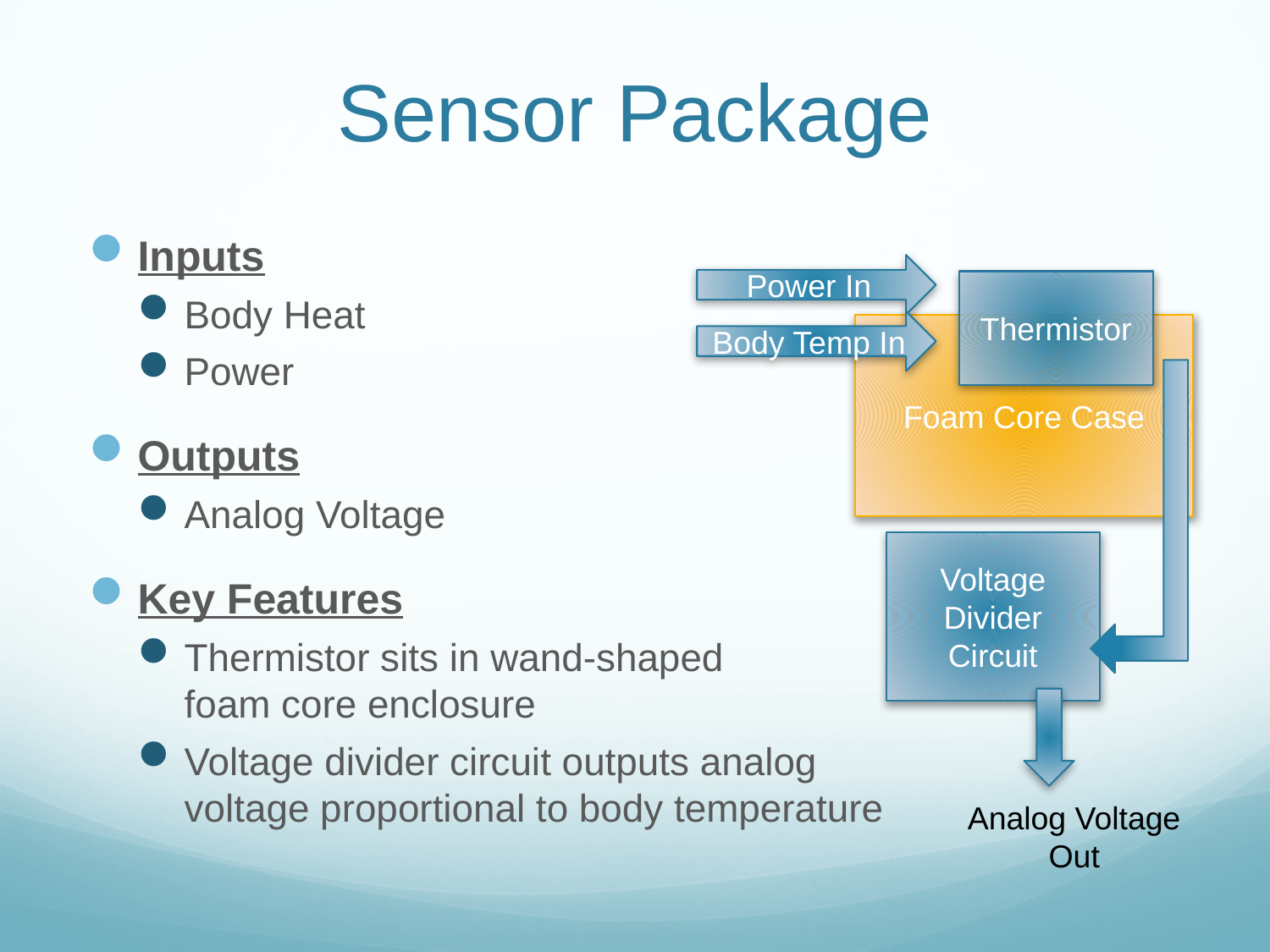

# Sensor Package
Inputs
Body Heat
Power
Outputs
Analog Voltage
Key Features
Thermistor sits in wand-shaped
foam core enclosure
Voltage divider circuit outputs analog
voltage proportional to body temperature

Power In
Thermistor
Body Temp In
Foam Core Case

Voltage Divider Circuit

Analog Voltage
Out